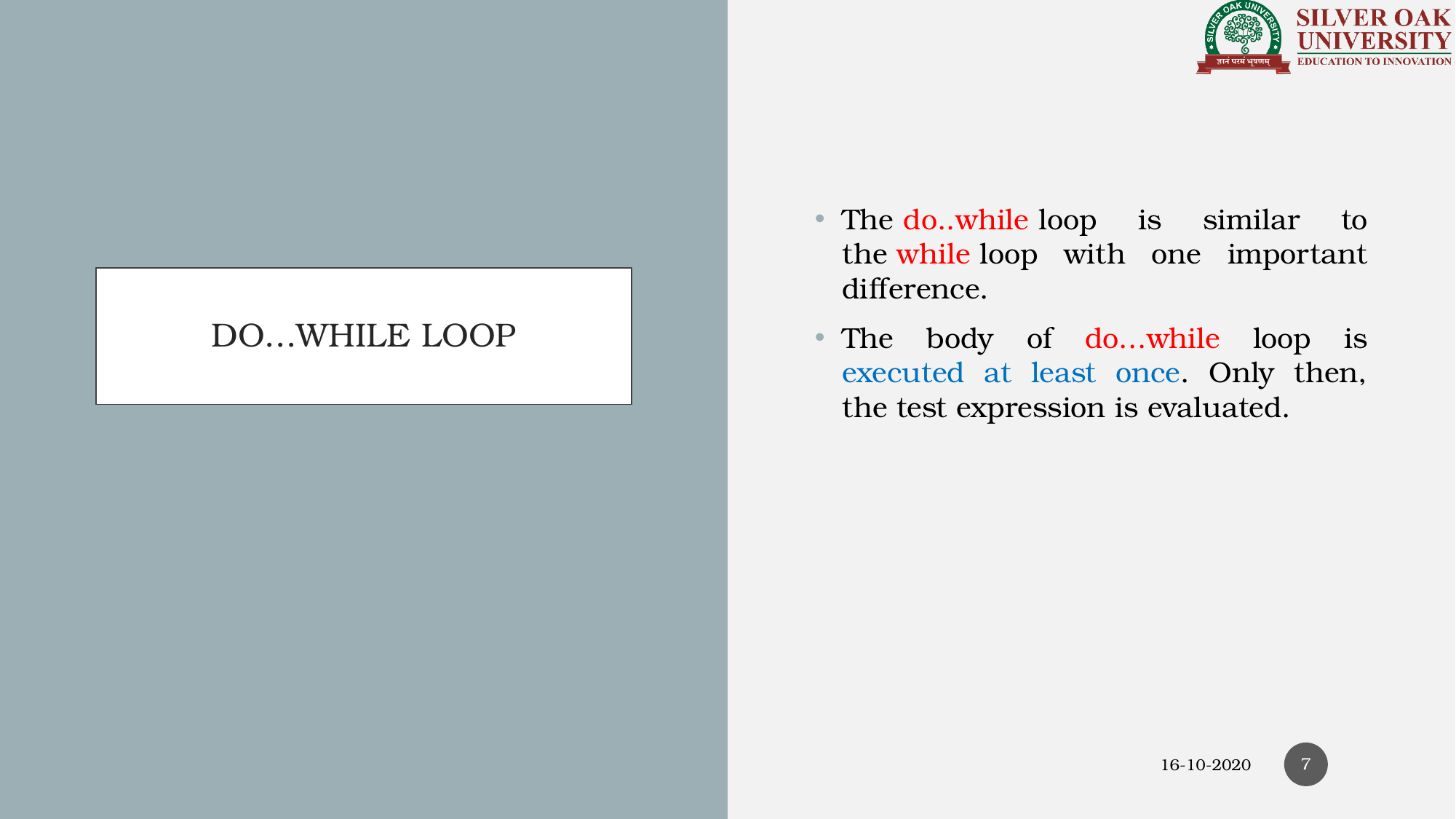

The do..while loop is similar to the while loop with one important difference.
The body of do...while loop is executed at least once. Only then, the test expression is evaluated.
# DO...WHILE LOOP

7
16-10-2020